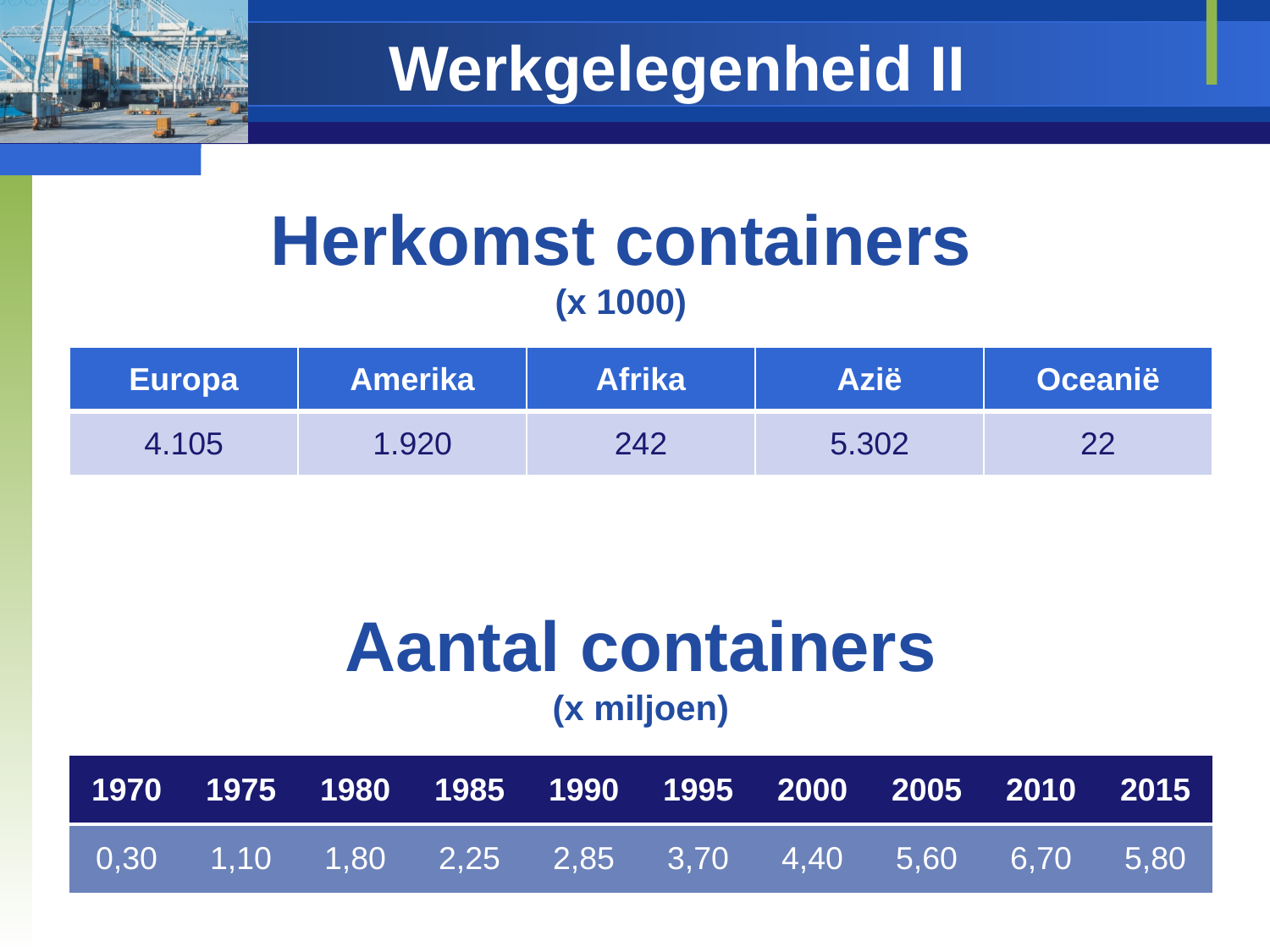

# Werkgelegenheid II
Herkomst containers
(x 1000)
| Europa | Amerika | Afrika | Azië | Oceanië |
| --- | --- | --- | --- | --- |
| 4.105 | 1.920 | 242 | 5.302 | 22 |
Aantal containers
(x miljoen)
| 1970 | 1975 | 1980 | 1985 | 1990 | 1995 | 2000 | 2005 | 2010 | 2015 |
| --- | --- | --- | --- | --- | --- | --- | --- | --- | --- |
| 0,30 | 1,10 | 1,80 | 2,25 | 2,85 | 3,70 | 4,40 | 5,60 | 6,70 | 5,80 |